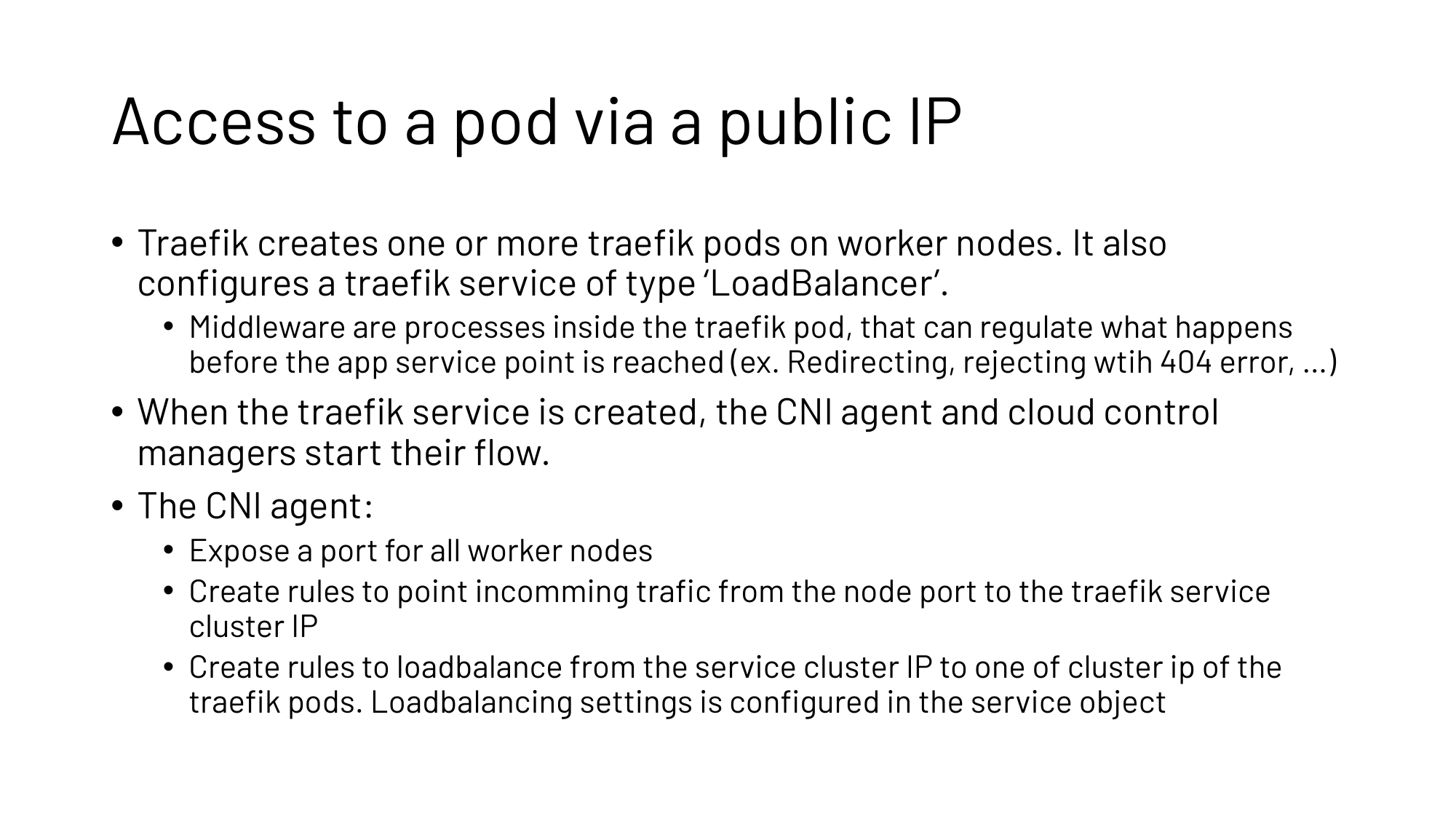

# Access to a pod via a public IP
Traefik creates one or more traefik pods on worker nodes. It also configures a traefik service of type ‘LoadBalancer’.
Middleware are processes inside the traefik pod, that can regulate what happens before the app service point is reached (ex. Redirecting, rejecting wtih 404 error, …)
When the traefik service is created, the CNI agent and cloud control managers start their flow.
The CNI agent:
Expose a port for all worker nodes
Create rules to point incomming trafic from the node port to the traefik service cluster IP
Create rules to loadbalance from the service cluster IP to one of cluster ip of the traefik pods. Loadbalancing settings is configured in the service object